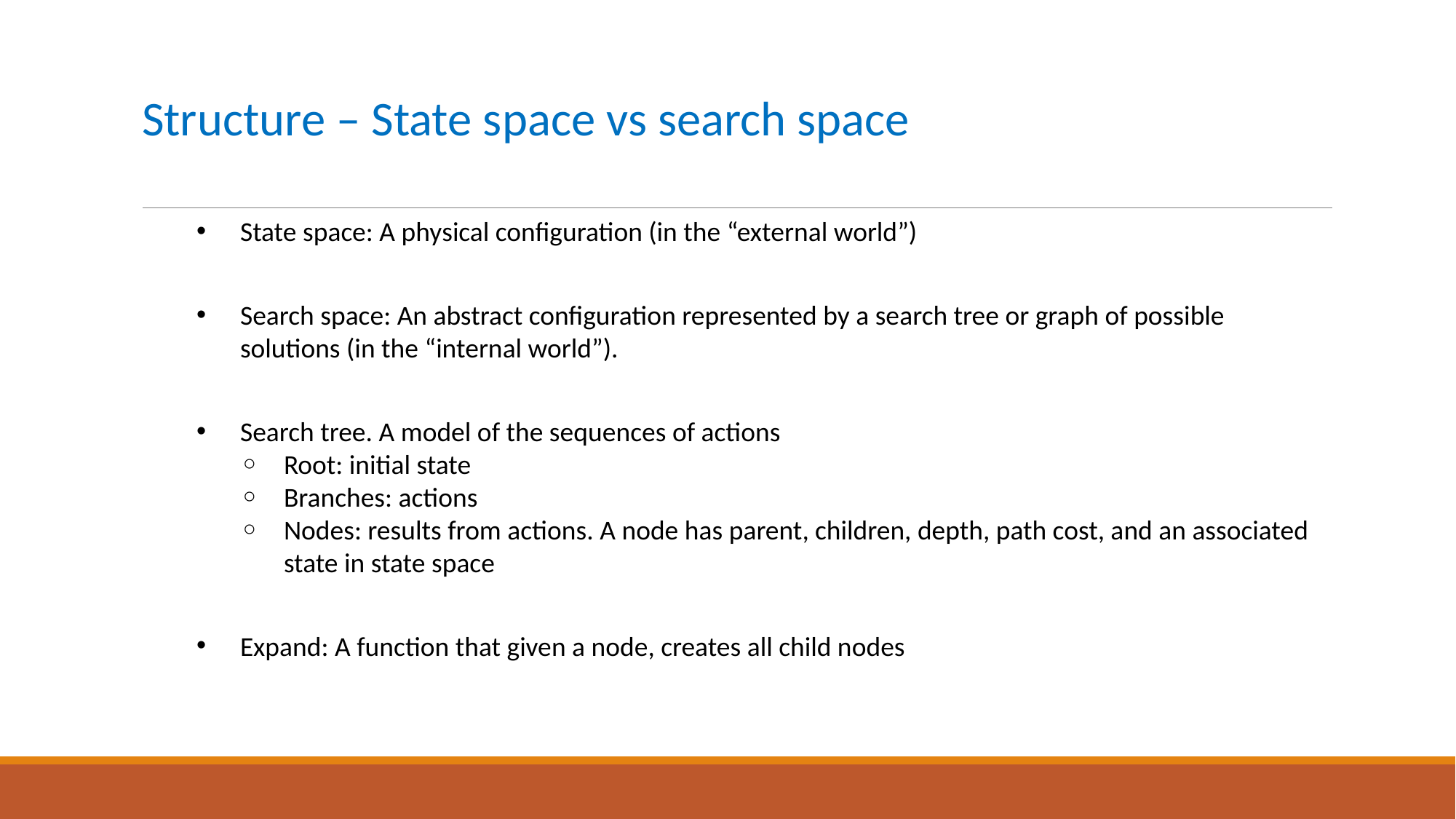

# Structure – State space vs search space
State space: A physical configuration (in the “external world”)

Search space: An abstract configuration represented by a search tree or graph of possible solutions (in the “internal world”).

Search tree. A model of the sequences of actions
Root: initial state
Branches: actions
Nodes: results from actions. A node has parent, children, depth, path cost, and an associated state in state space

Expand: A function that given a node, creates all child nodes